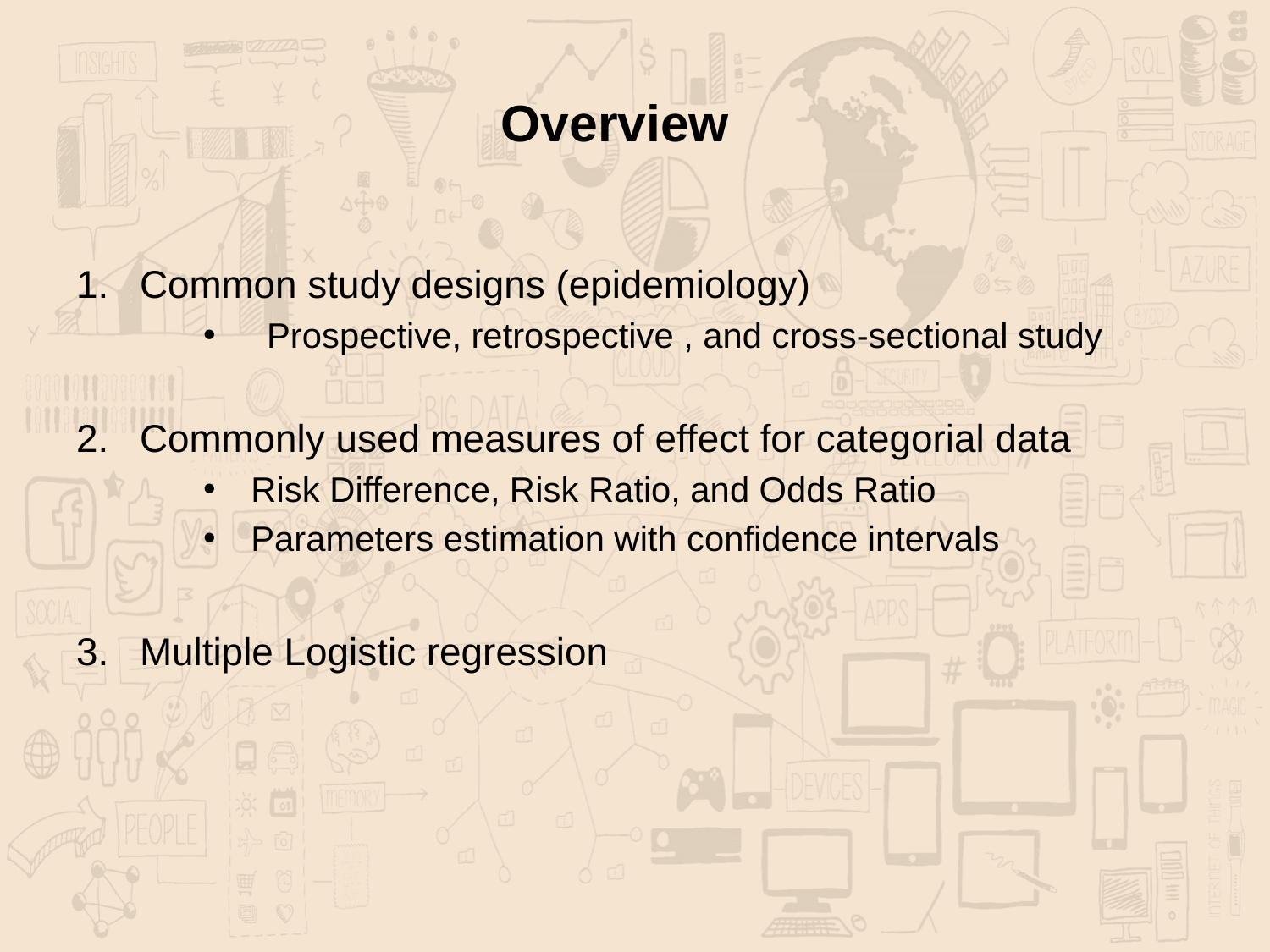

# Overview

Common study designs (epidemiology)
Prospective, retrospective , and cross-sectional study

Commonly used measures of effect for categorial data
Risk Difference, Risk Ratio, and Odds Ratio
Parameters estimation with confidence intervals

Multiple Logistic regression